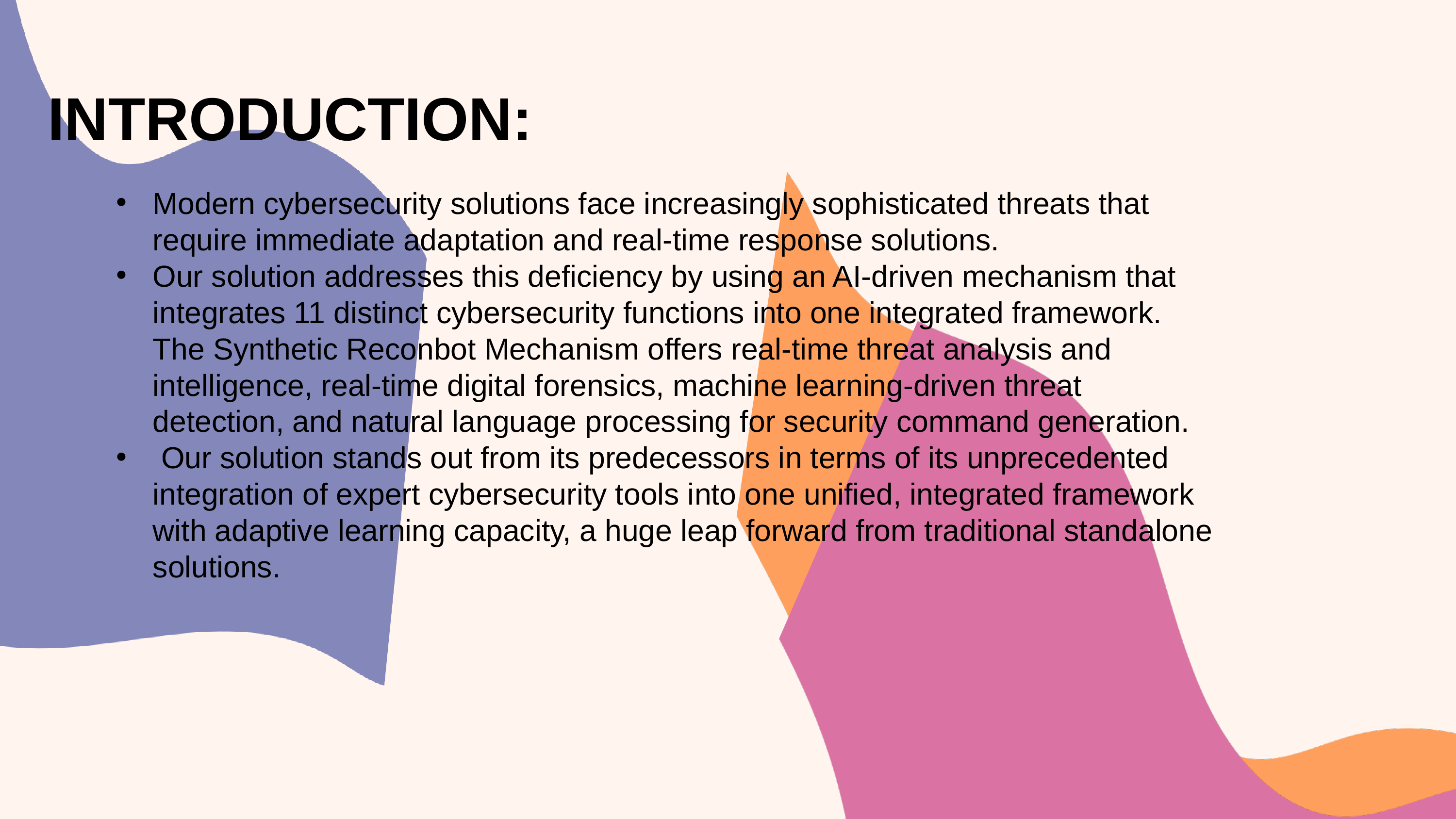

INTRODUCTION:
Modern cybersecurity solutions face increasingly sophisticated threats that require immediate adaptation and real-time response solutions.
Our solution addresses this deficiency by using an AI-driven mechanism that integrates 11 distinct cybersecurity functions into one integrated framework. The Synthetic Reconbot Mechanism offers real-time threat analysis and intelligence, real-time digital forensics, machine learning-driven threat detection, and natural language processing for security command generation.
 Our solution stands out from its predecessors in terms of its unprecedented integration of expert cybersecurity tools into one unified, integrated framework with adaptive learning capacity, a huge leap forward from traditional standalone solutions.